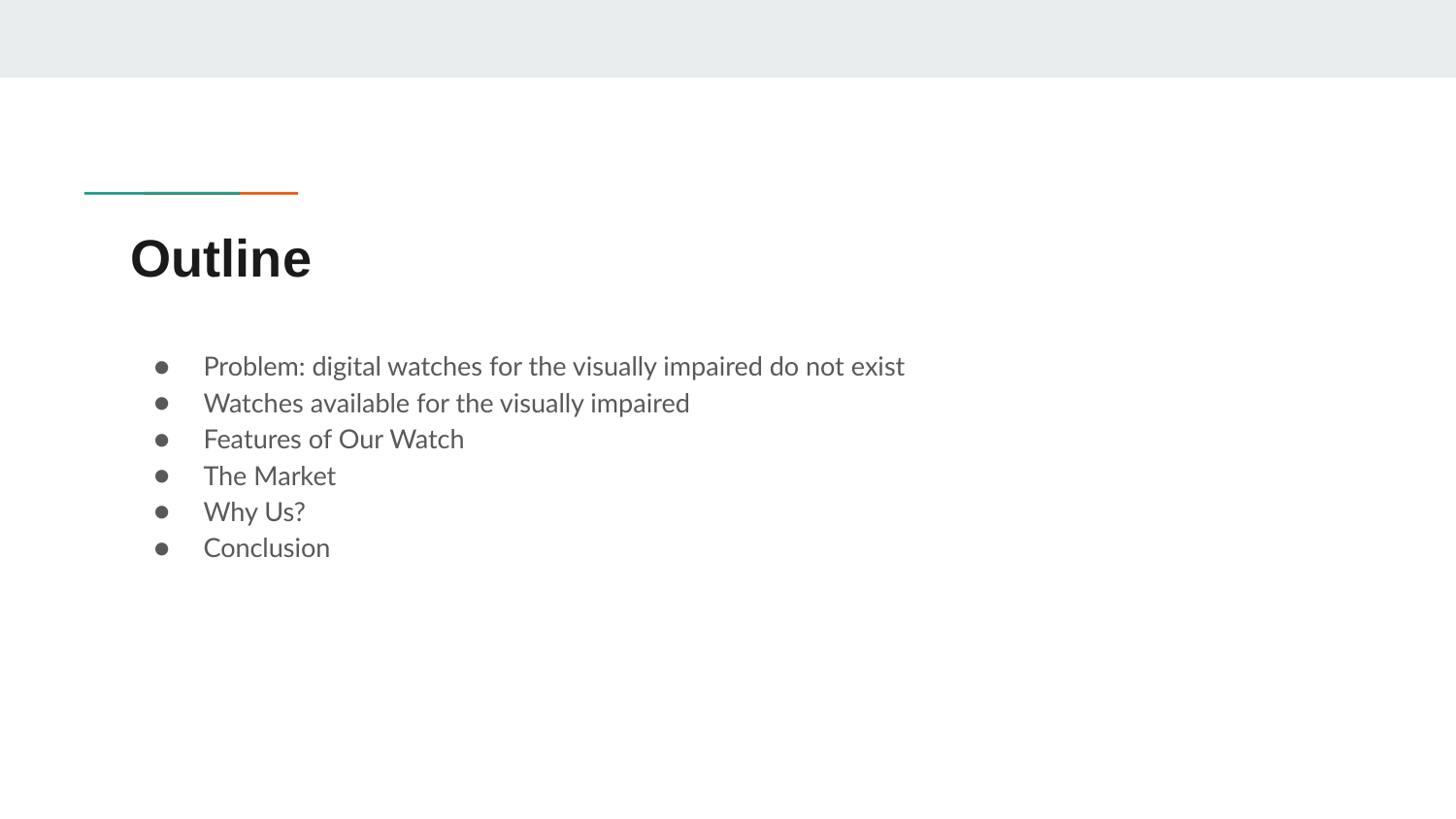

# Outline
Problem: digital watches for the visually impaired do not exist
Watches available for the visually impaired
Features of Our Watch
The Market
Why Us?
Conclusion